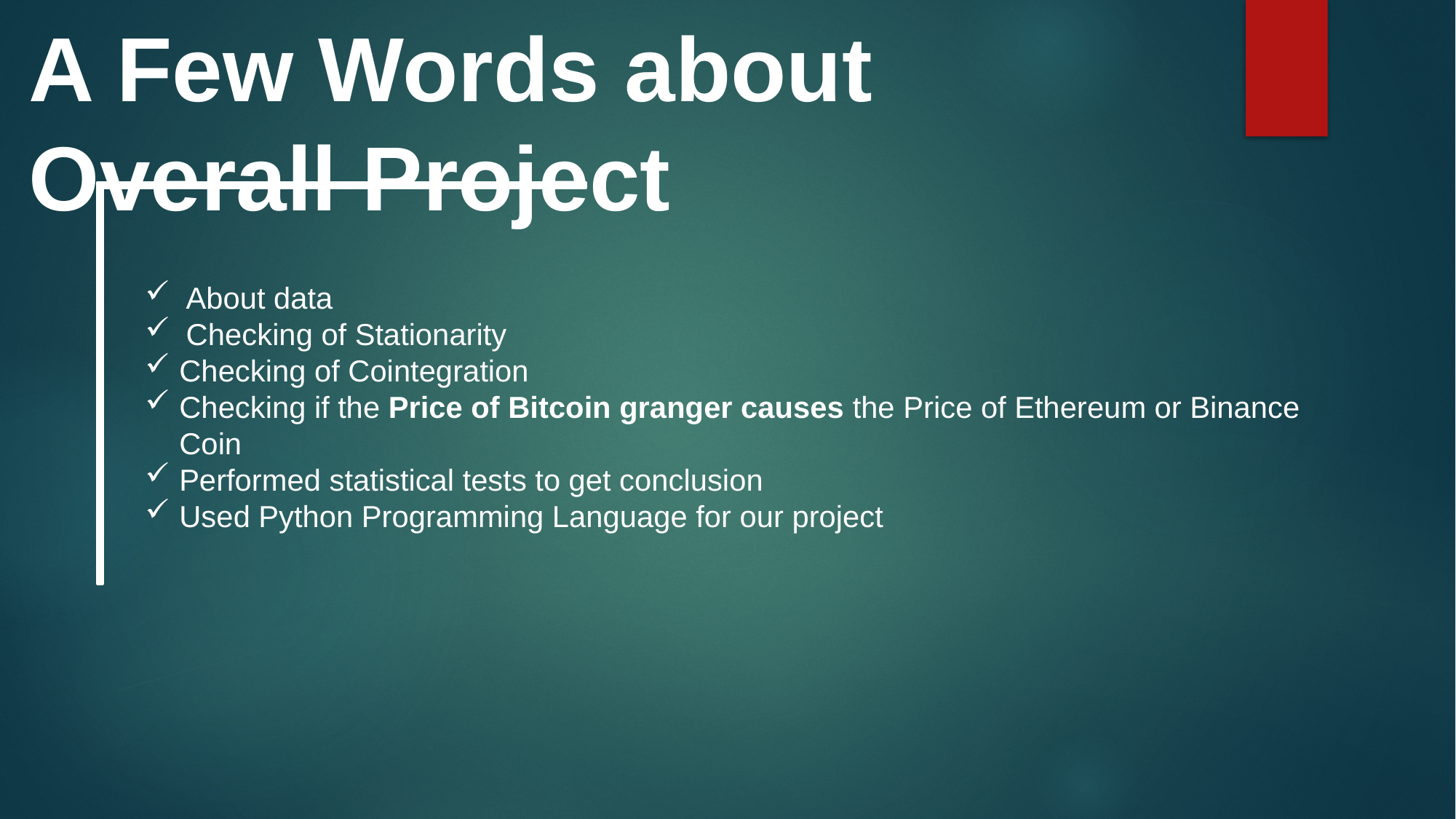

A Few Words about Overall Project

About data
Checking of Stationarity
Checking of Cointegration
Checking if the Price of Bitcoin granger causes the Price of Ethereum or Binance Coin
Performed statistical tests to get conclusion
Used Python Programming Language for our project